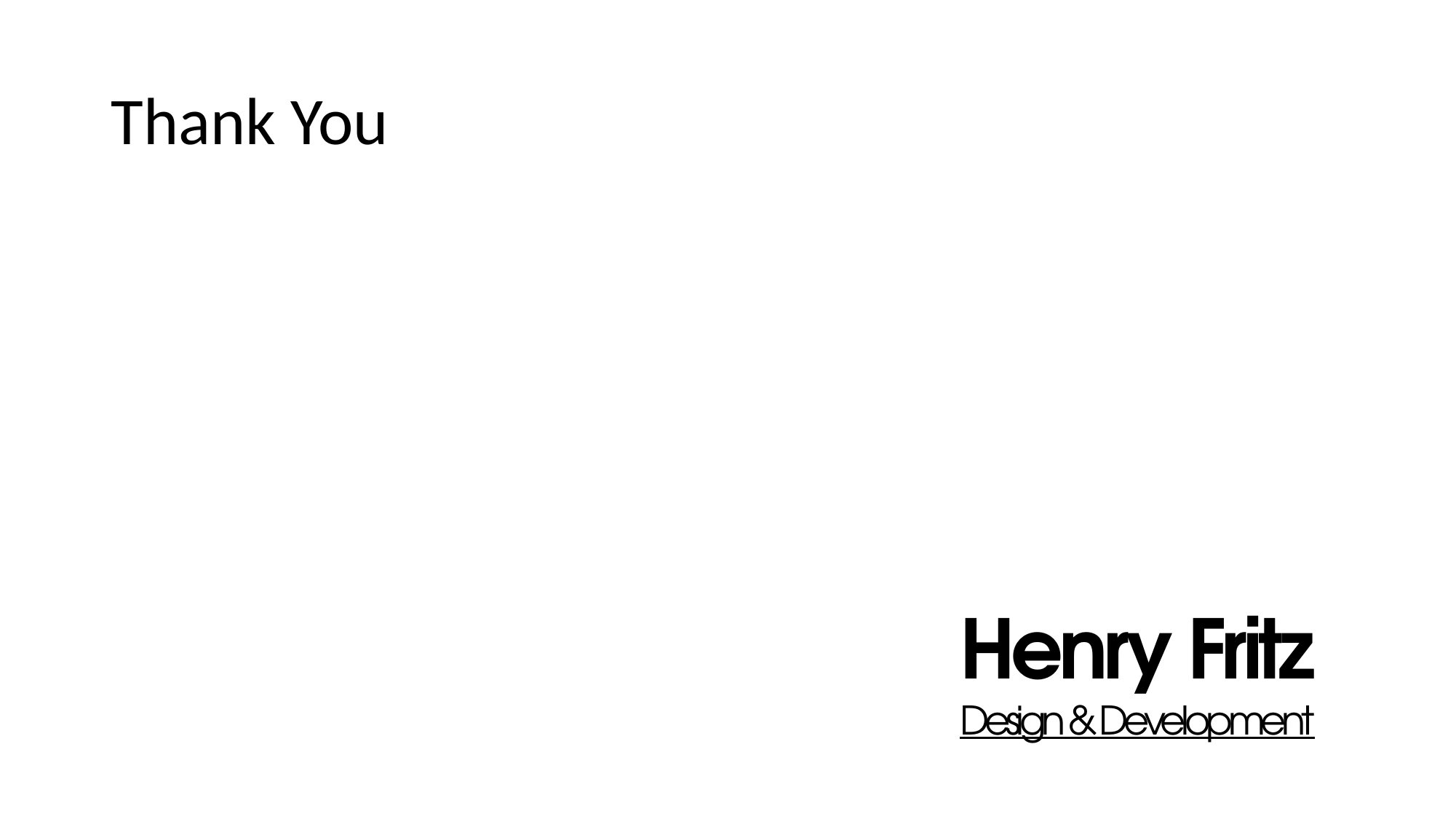

# Thank You
Henry Fritz
Design & Development